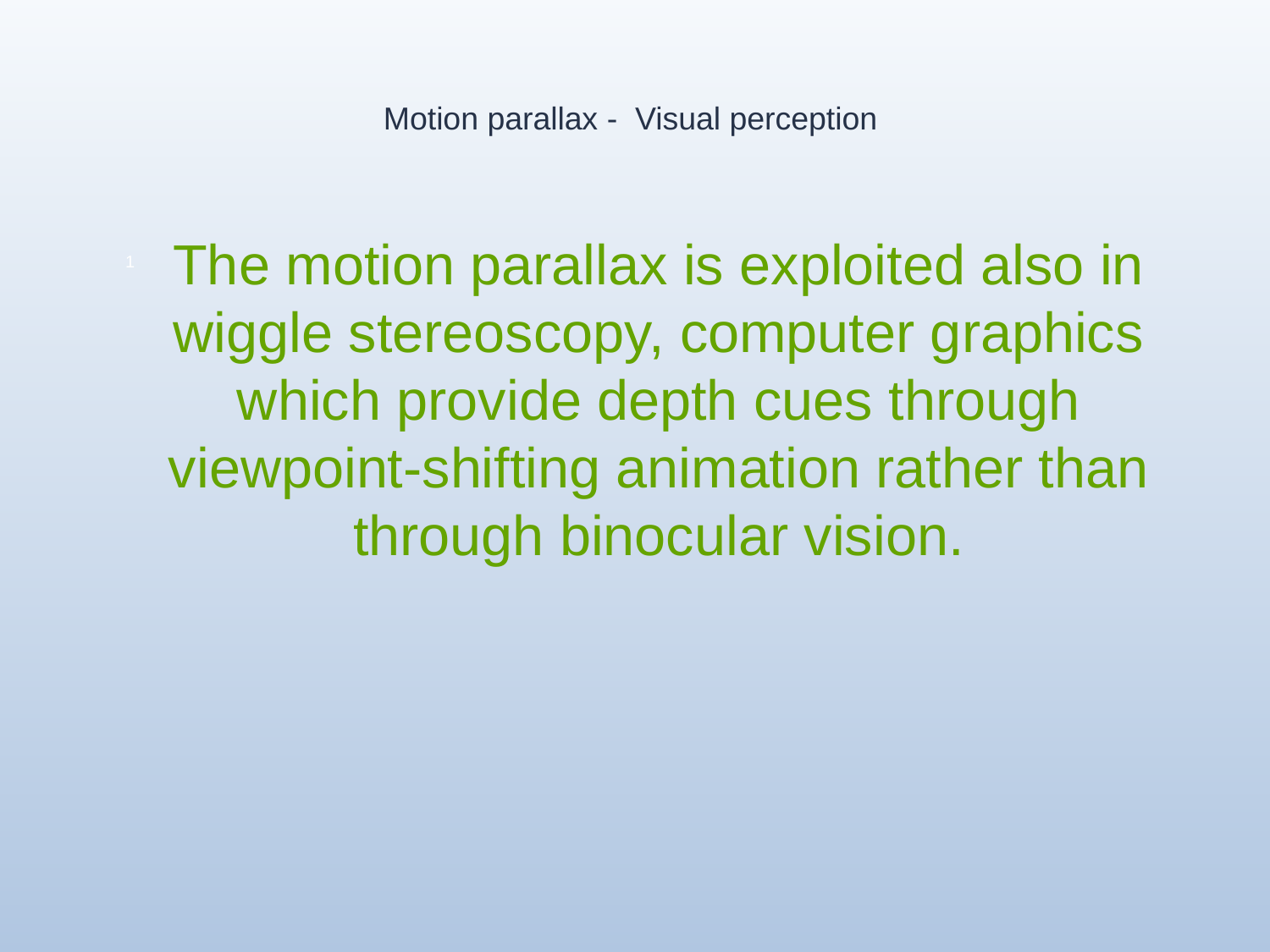

# Motion parallax -  Visual perception
The motion parallax is exploited also in wiggle stereoscopy, computer graphics which provide depth cues through viewpoint-shifting animation rather than through binocular vision.